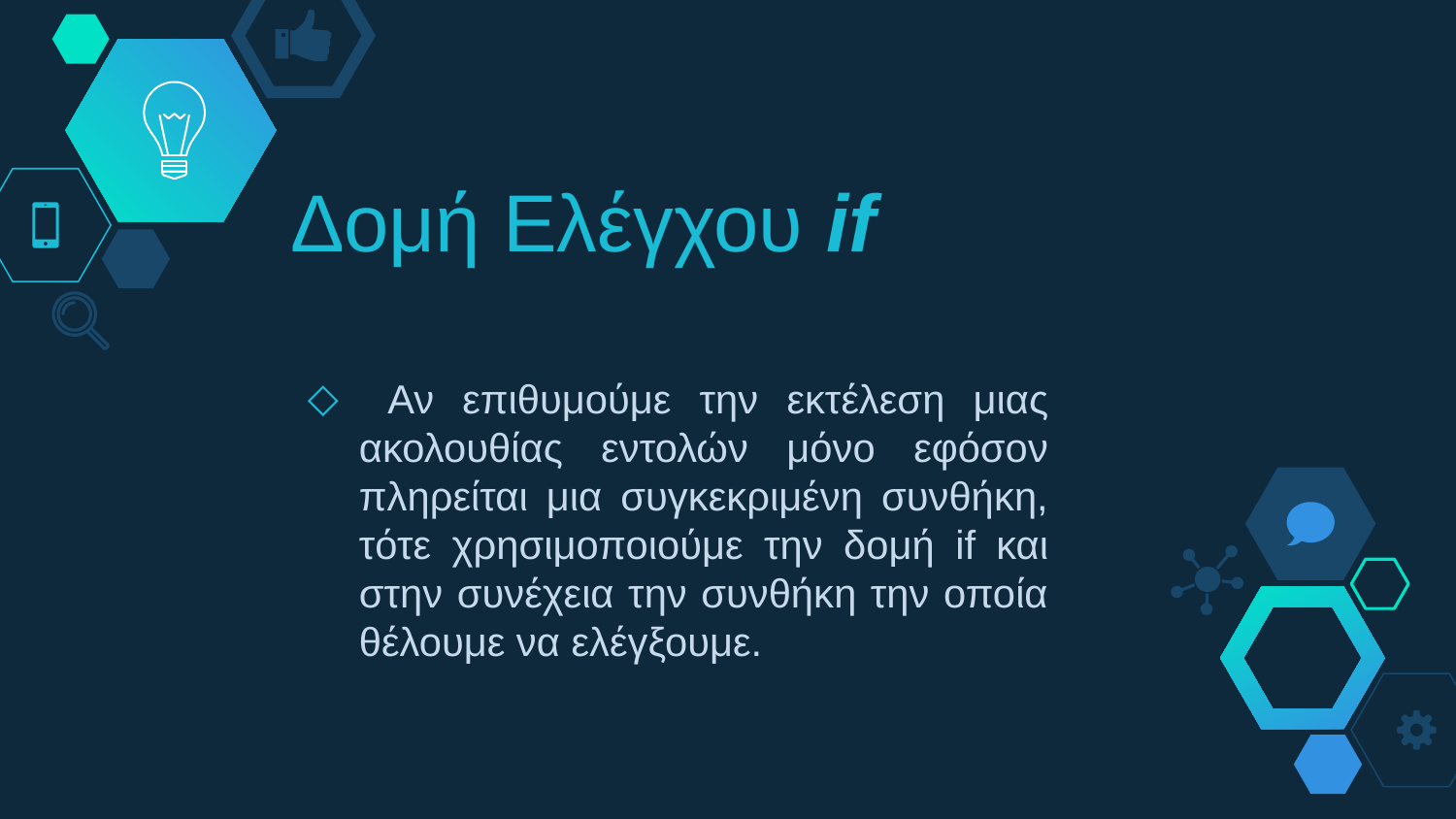

# Δομή Ελέγχου if
 Αν επιθυμούμε την εκτέλεση μιας ακολουθίας εντολών μόνο εφόσον πληρείται μια συγκεκριμένη συνθήκη, τότε χρησιμοποιούμε την δομή if και στην συνέχεια την συνθήκη την οποία θέλουμε να ελέγξουμε.